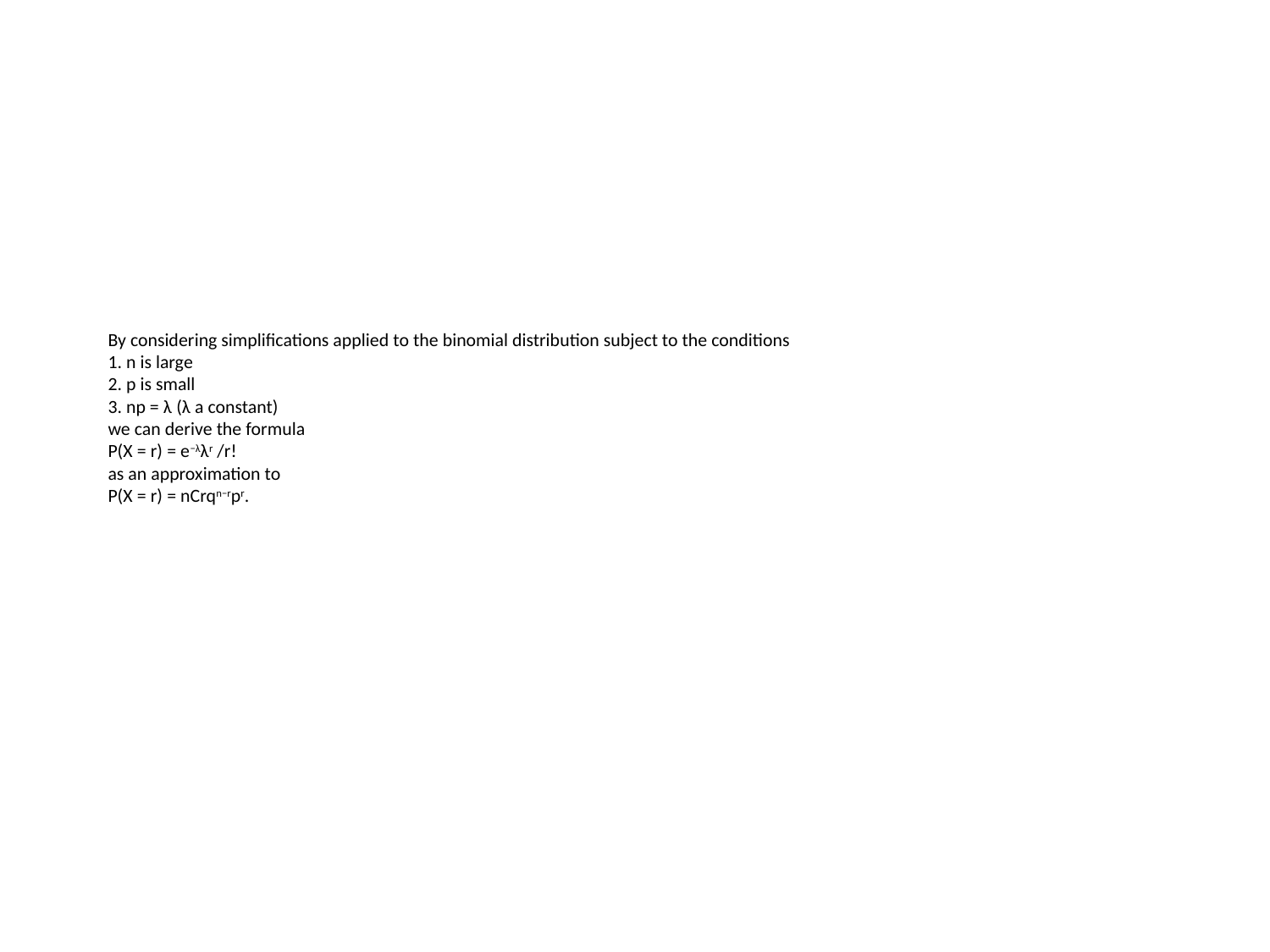

# By considering simpliﬁcations applied to the binomial distribution subject to the conditions 1. n is large 2. p is small 3. np = λ (λ a constant) we can derive the formula P(X = r) = e−λλr /r! as an approximation to P(X = r) = nCrqn−rpr.